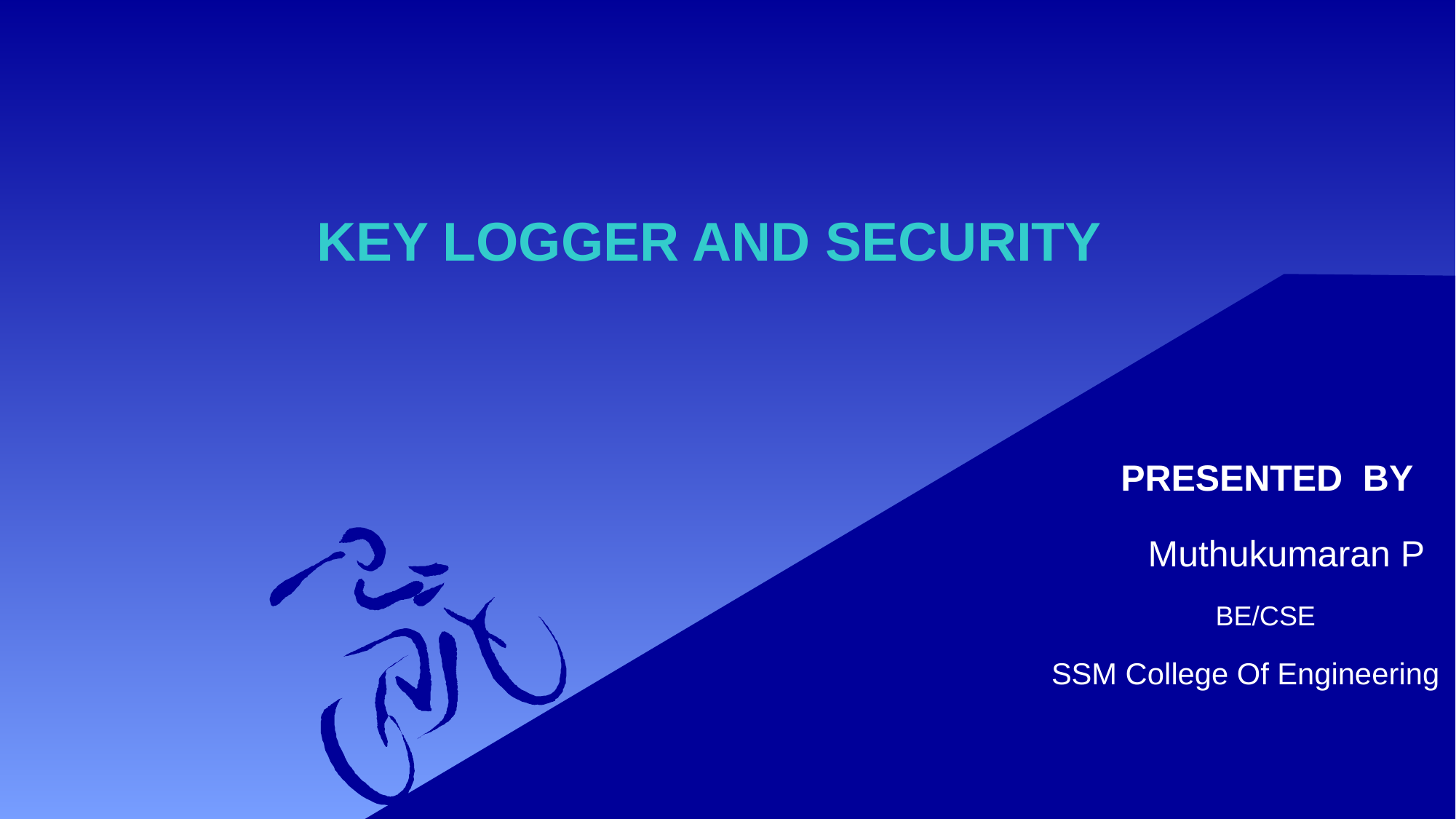

# KEY LOGGER AND SECURITY
PRESENTED  BY
Muthukumaran P
BE/CSE
SSM College Of Engineering